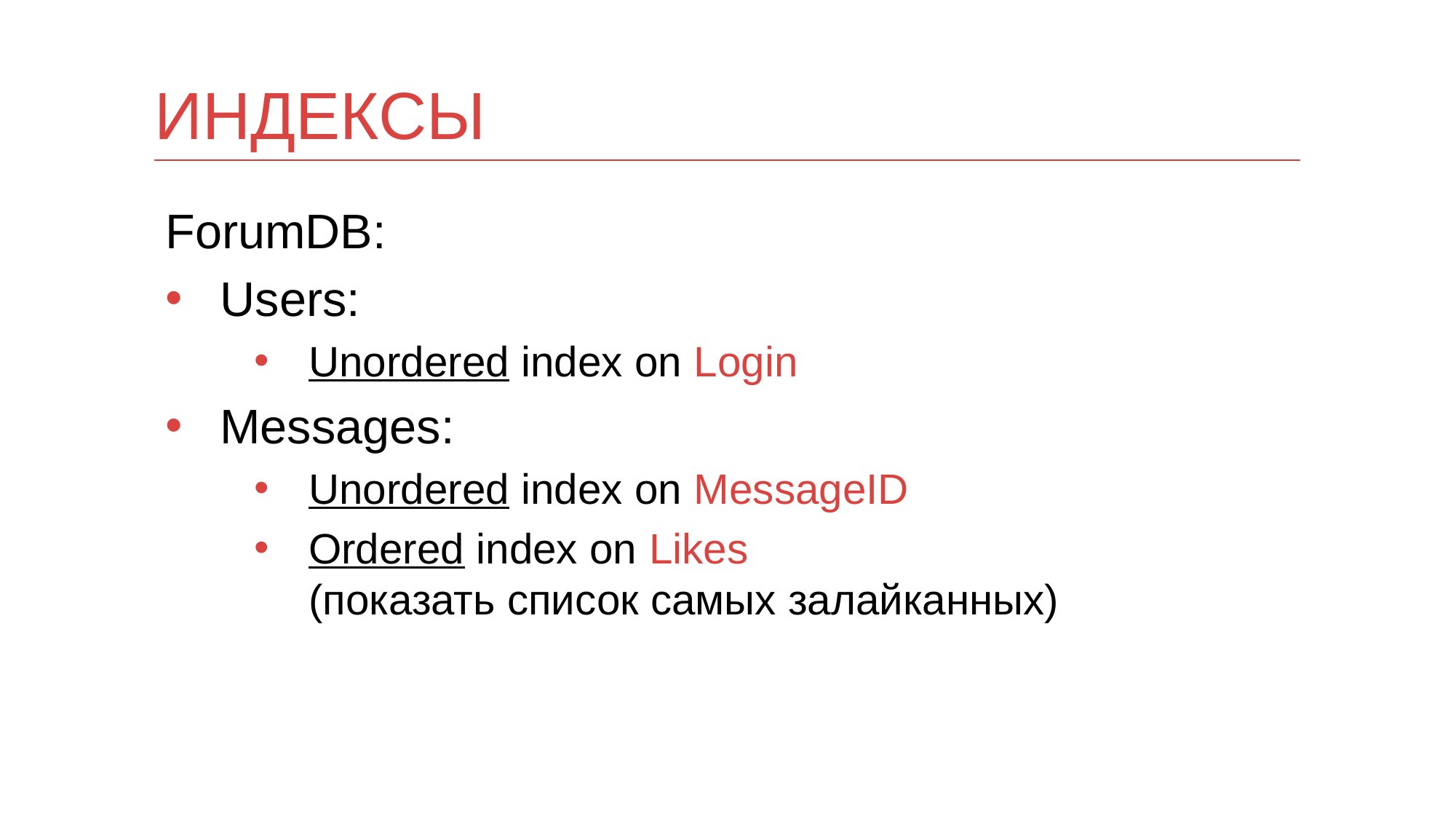

# Индексы
ForumDB:
Users:
Unordered index on Login
Messages:
Unordered index on MessageID
Ordered index on Likes
(показать список самых залайканных)